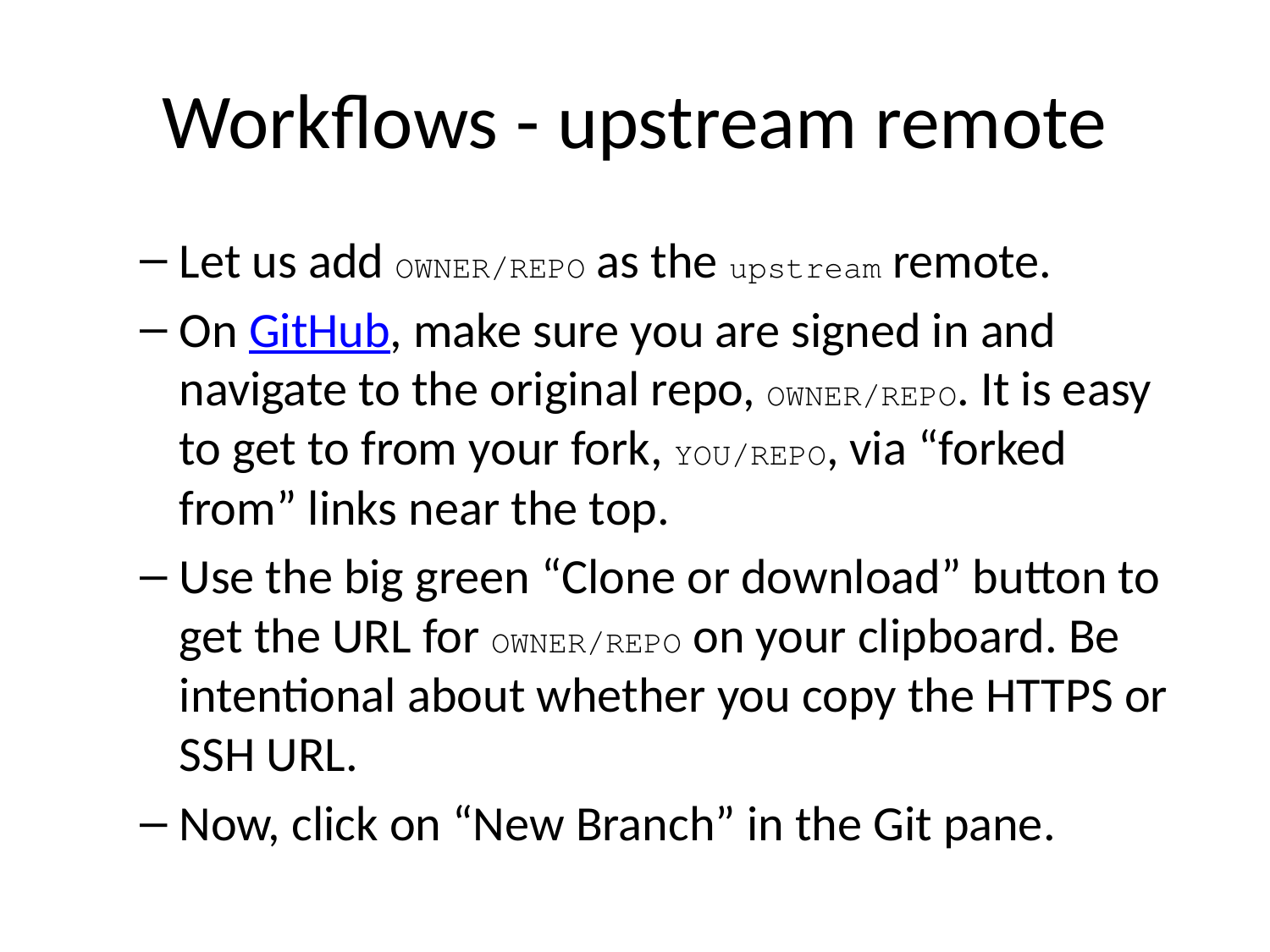

# Workflows - upstream remote
Let us add OWNER/REPO as the upstream remote.
On GitHub, make sure you are signed in and navigate to the original repo, OWNER/REPO. It is easy to get to from your fork, YOU/REPO, via “forked from” links near the top.
Use the big green “Clone or download” button to get the URL for OWNER/REPO on your clipboard. Be intentional about whether you copy the HTTPS or SSH URL.
Now, click on “New Branch” in the Git pane.